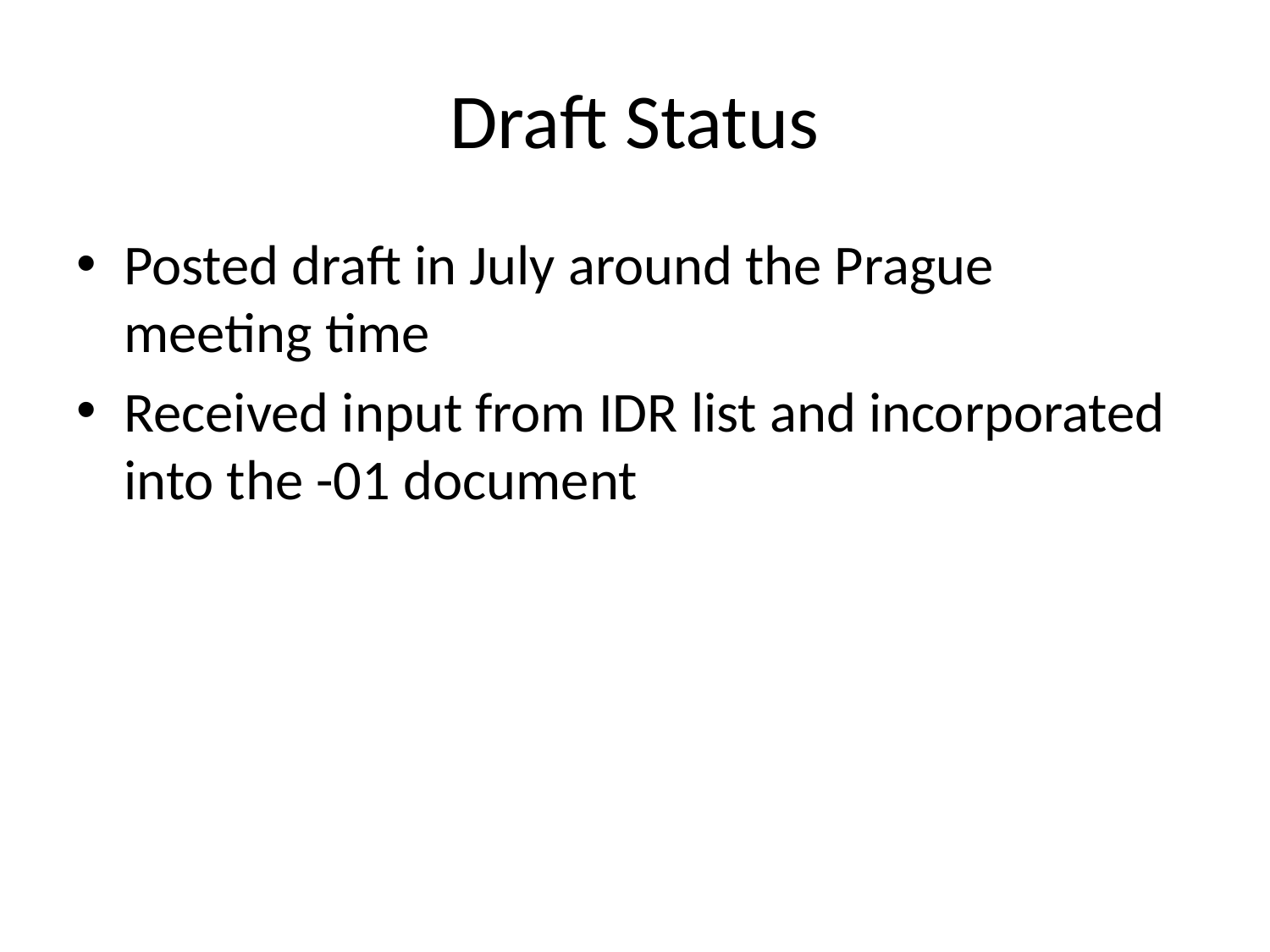

# Draft Status
Posted draft in July around the Prague meeting time
Received input from IDR list and incorporated into the -01 document